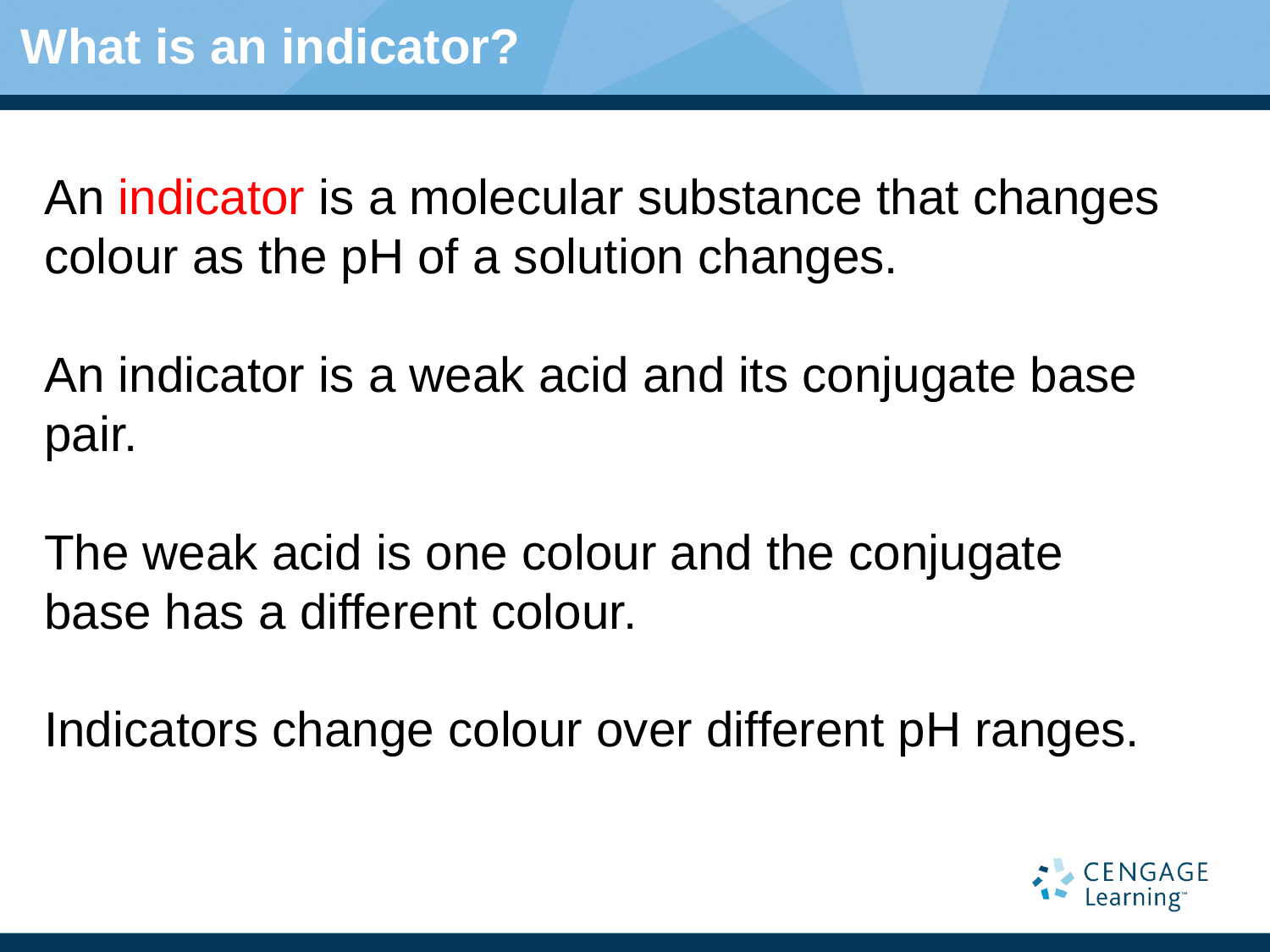

# What is an indicator?
An indicator is a molecular substance that changes colour as the pH of a solution changes.

An indicator is a weak acid and its conjugate base pair.

The weak acid is one colour and the conjugate base has a different colour.

Indicators change colour over different pH ranges.